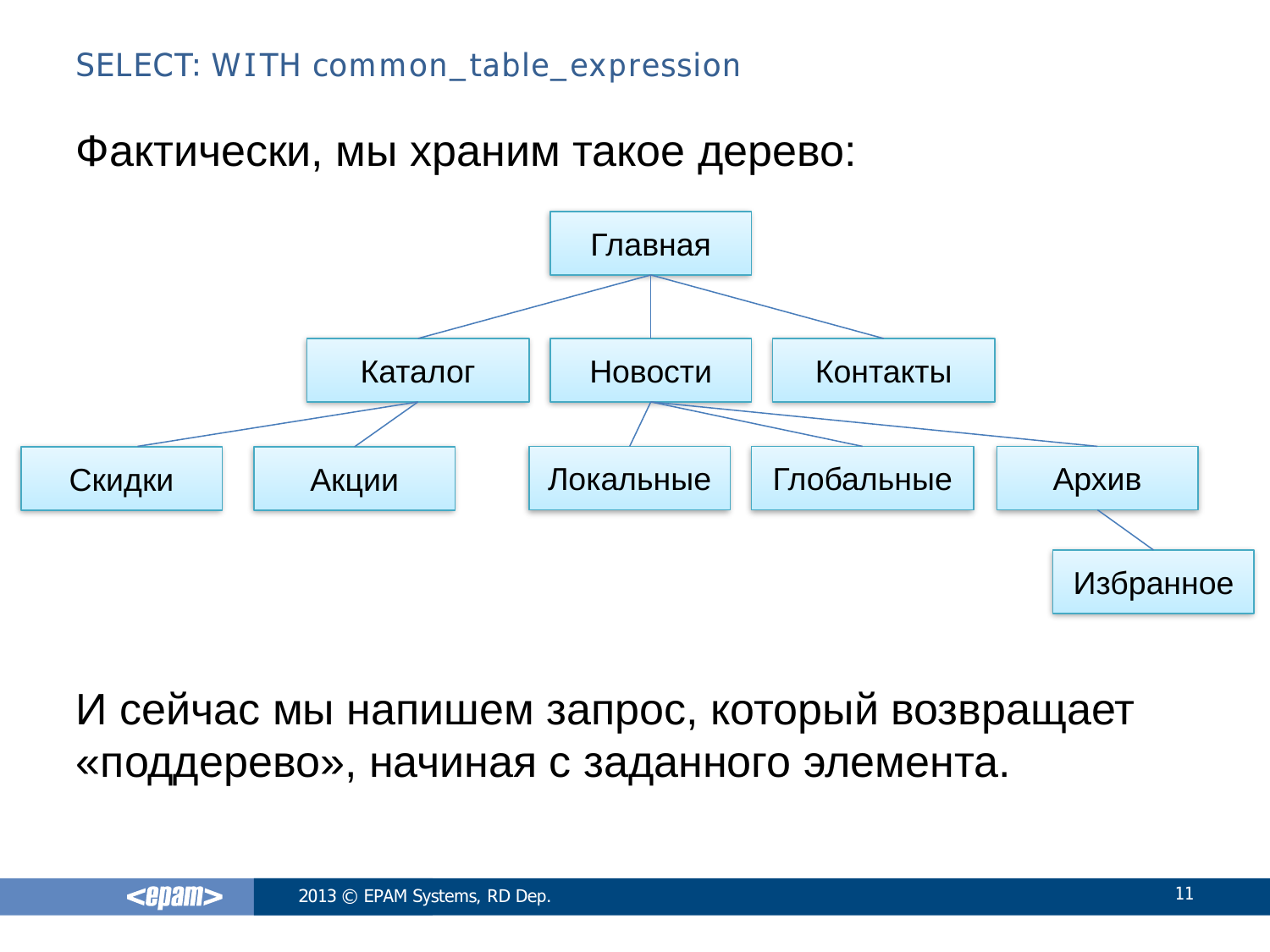

# SELECT: WITH common_table_expression
Фактически, мы храним такое дерево:
Главная
Каталог
Новости
Контакты
Локальные
Глобальные
Архив
Скидки
Акции
Избранное
И сейчас мы напишем запрос, который возвращает «поддерево», начиная с заданного элемента.
11
2013 © EPAM Systems, RD Dep.